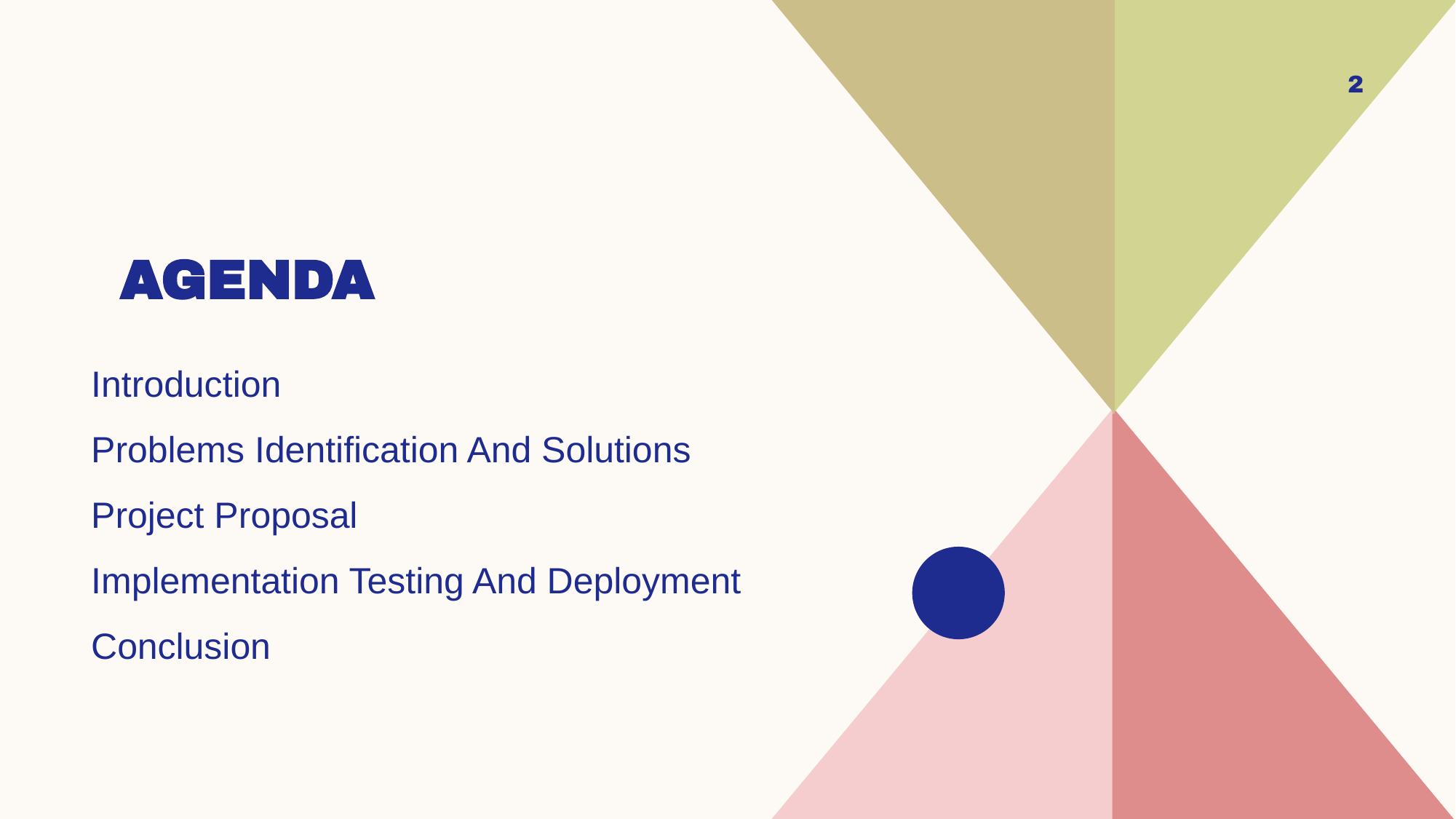

2
# agenda
Introduction
Problems Identification And Solutions
Project Proposal
Implementation Testing And Deployment
Conclusion